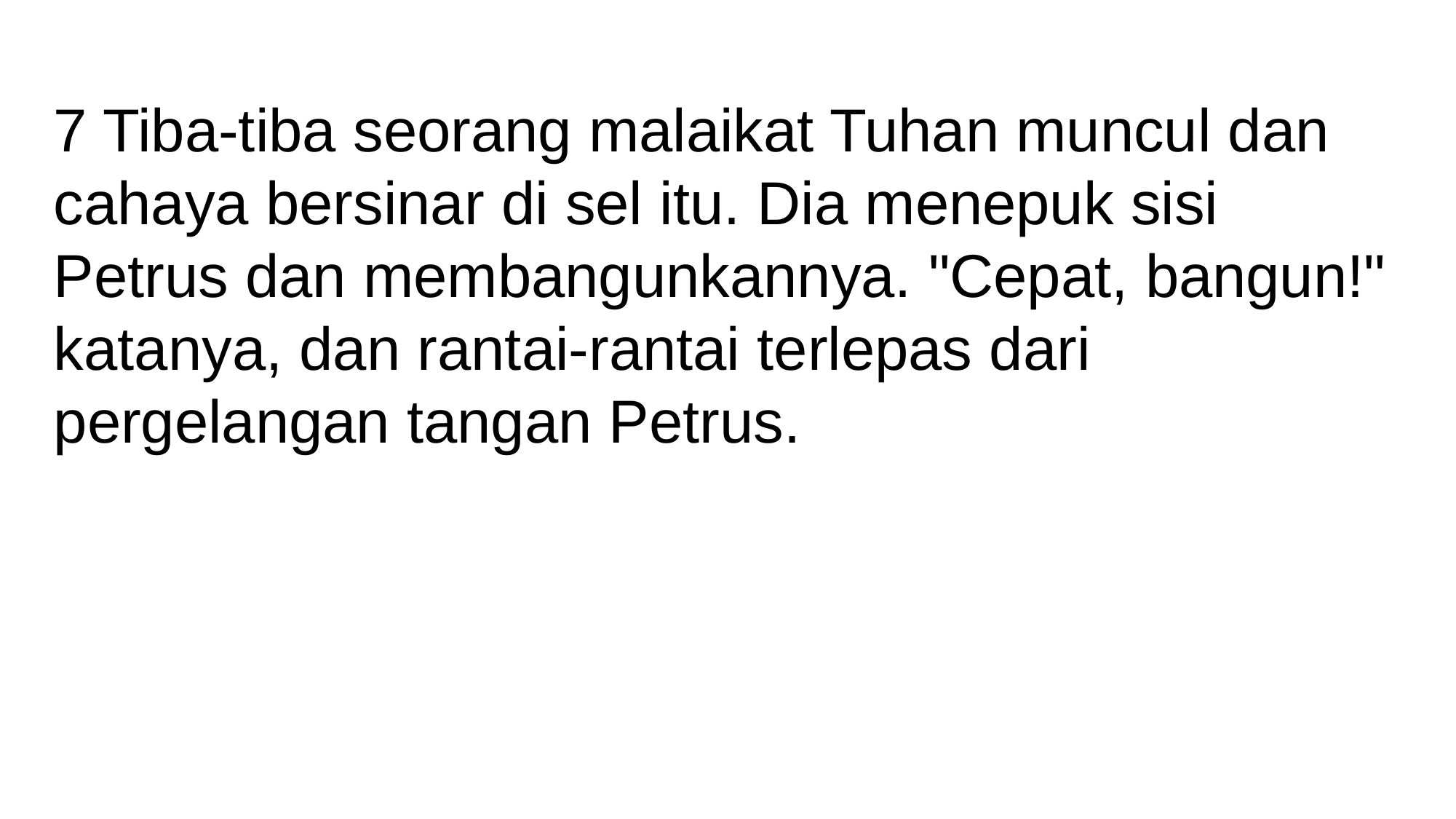

7 Tiba-tiba seorang malaikat Tuhan muncul dan cahaya bersinar di sel itu. Dia menepuk sisi Petrus dan membangunkannya. "Cepat, bangun!" katanya, dan rantai-rantai terlepas dari pergelangan tangan Petrus.